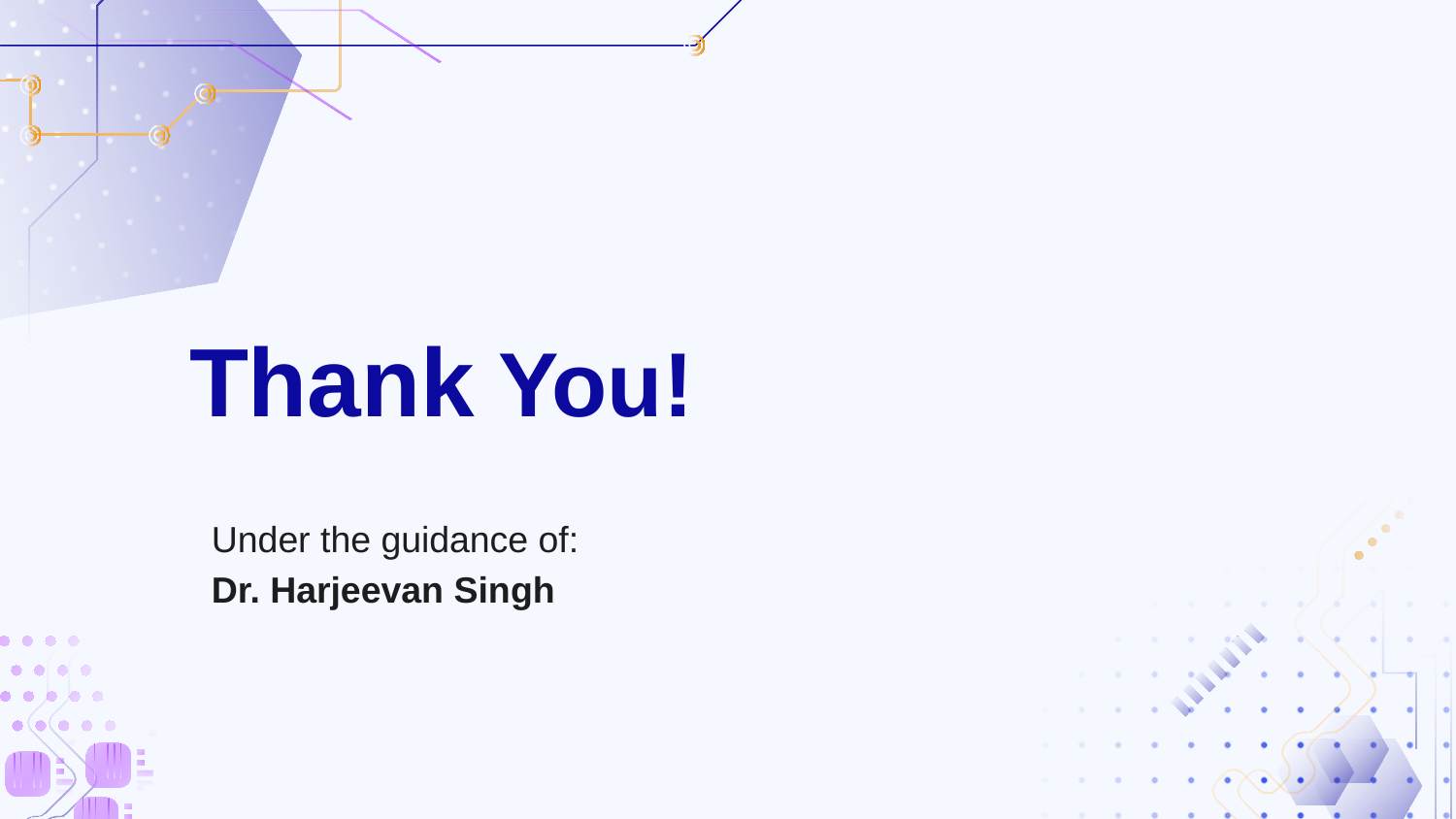

# Thank You!
Under the guidance of:
Dr. Harjeevan Singh